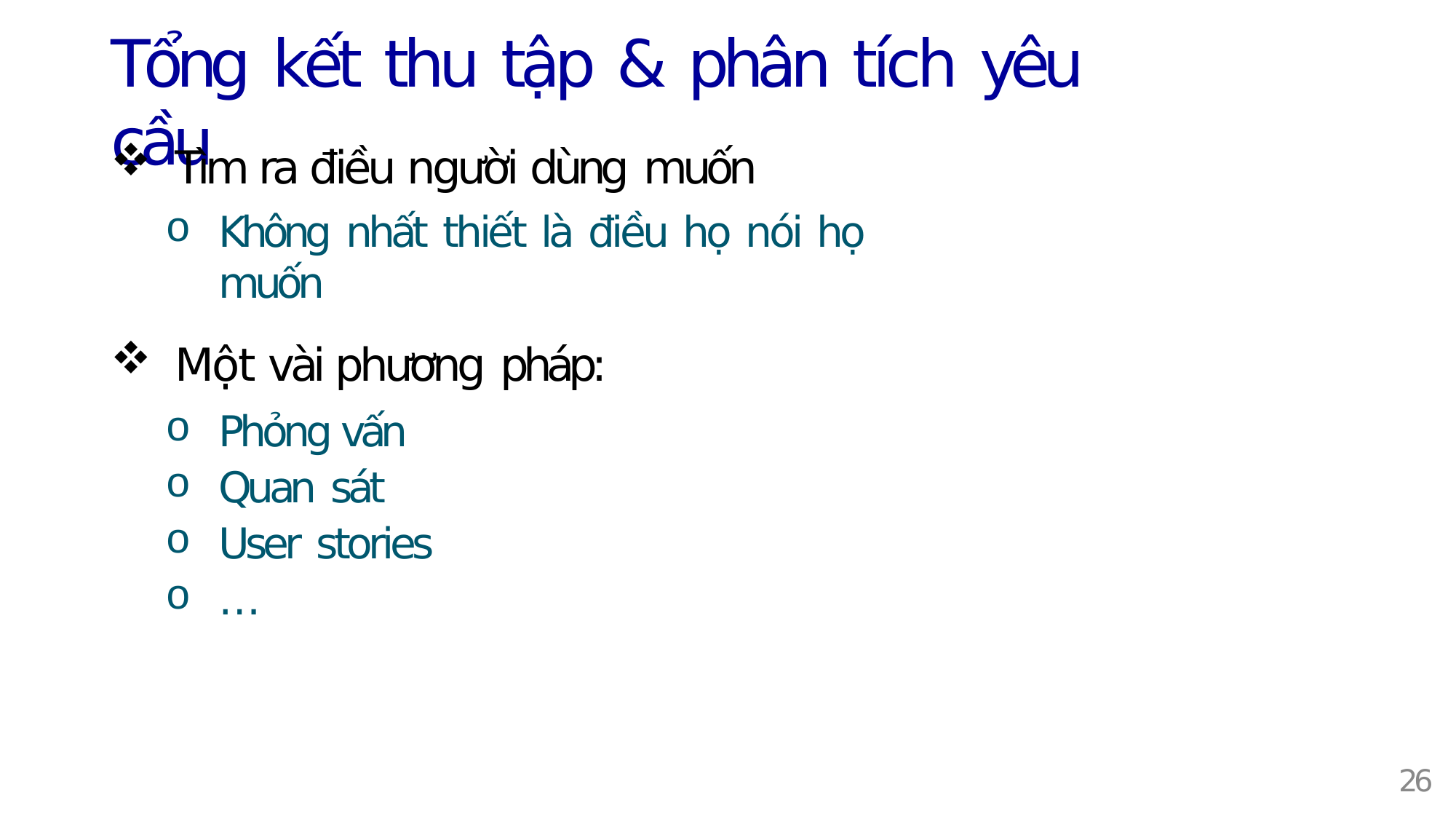

# Tổng kết thu tập & phân tích yêu cầu
Tìm ra điều người dùng muốn
Không nhất thiết là điều họ nói họ muốn
Một vài phương pháp:
Phỏng vấn
Quan sát
User stories
…
26